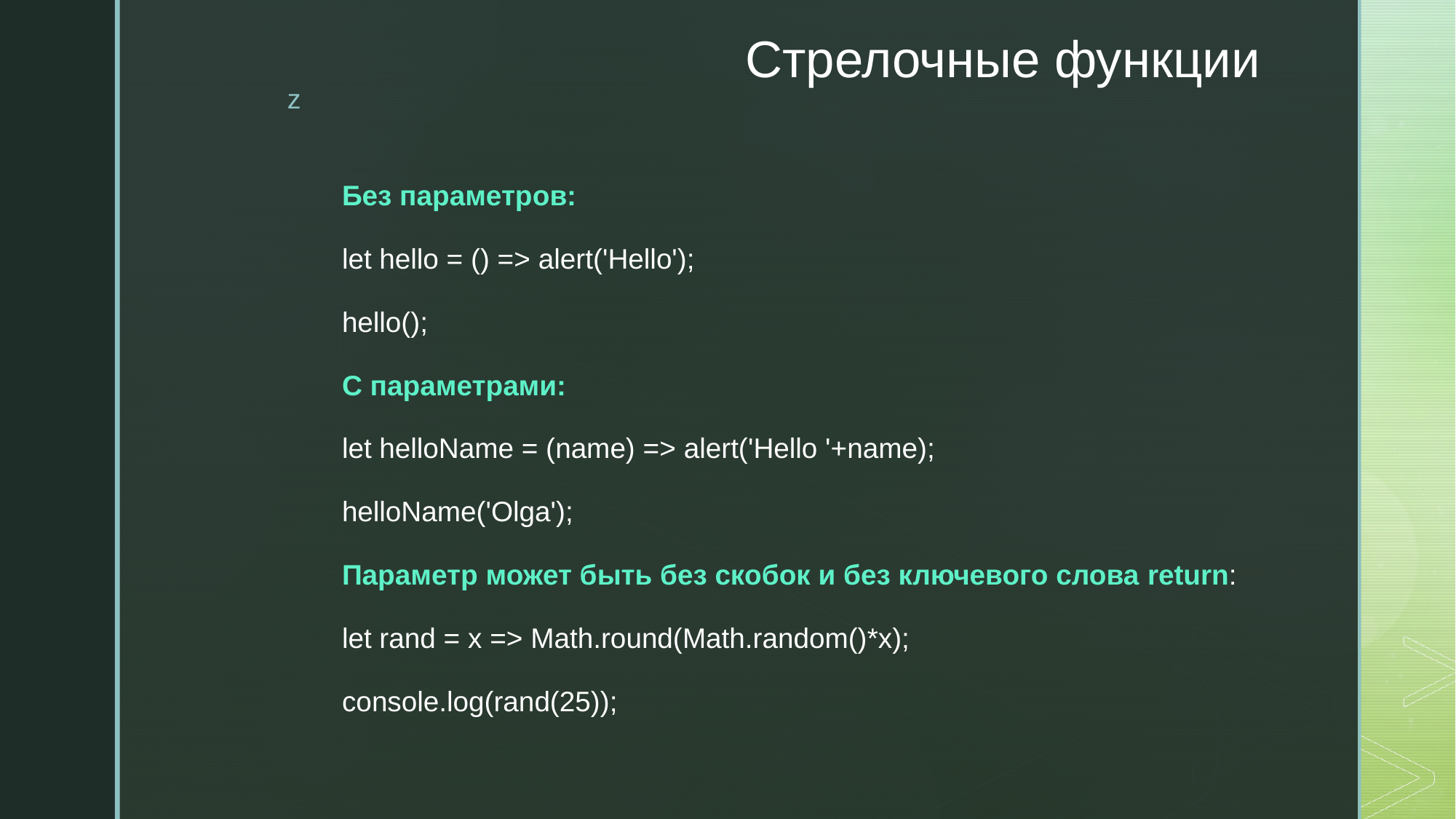

# Стрелочные функции
Без параметров:
let hello = () => alert('Hello');
hello();
С параметрами:
let helloName = (name) => alert('Hello '+name);
helloName('Olga');
Параметр может быть без скобок и без ключевого слова return:
let rand = x => Math.round(Math.random()*x);
console.log(rand(25));